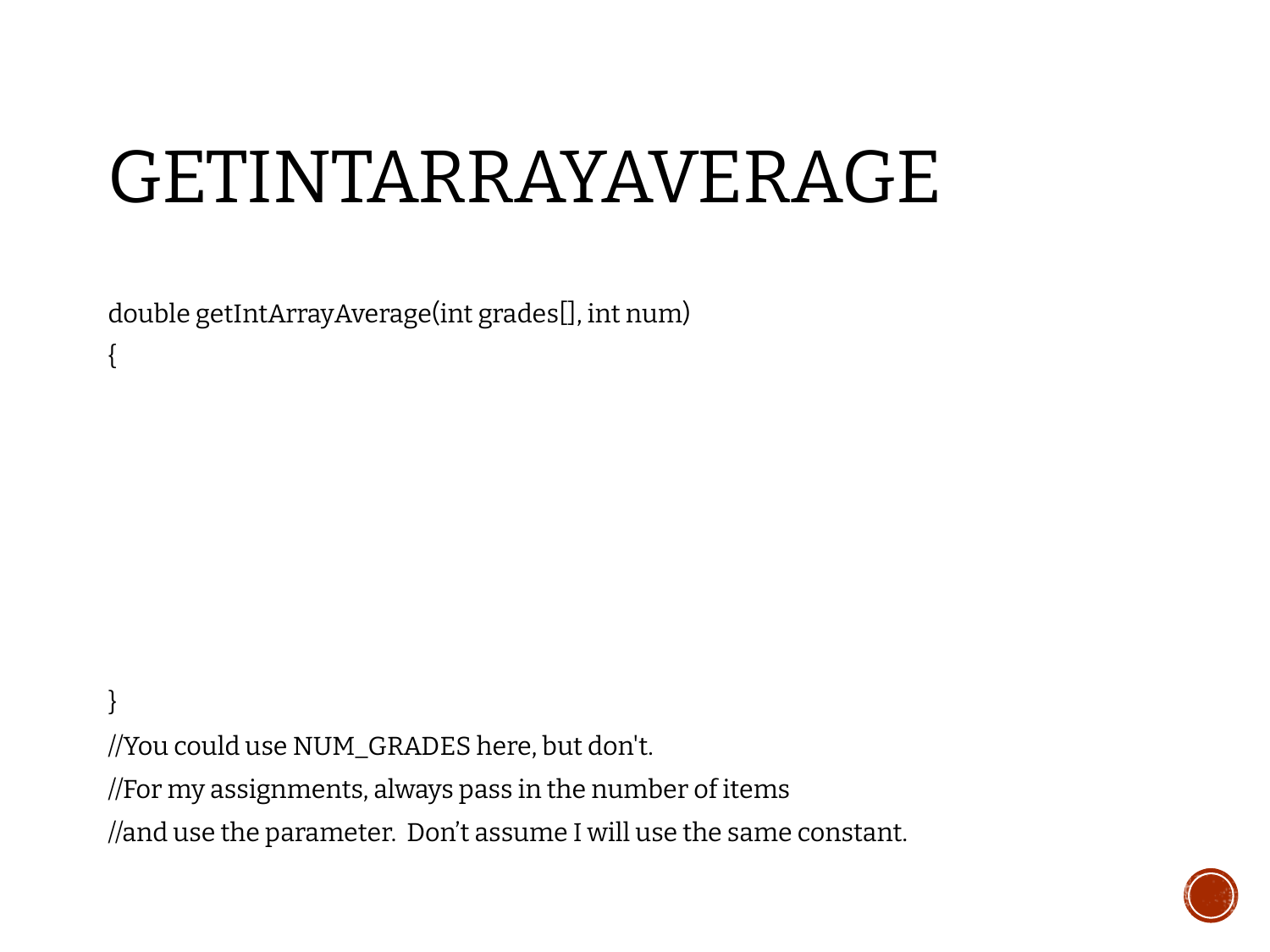

# getIntArrayAverage
double getIntArrayAverage(int grades[], int num)
{

}
//You could use NUM_GRADES here, but don't.
//For my assignments, always pass in the number of items
//and use the parameter.  Don’t assume I will use the same constant.